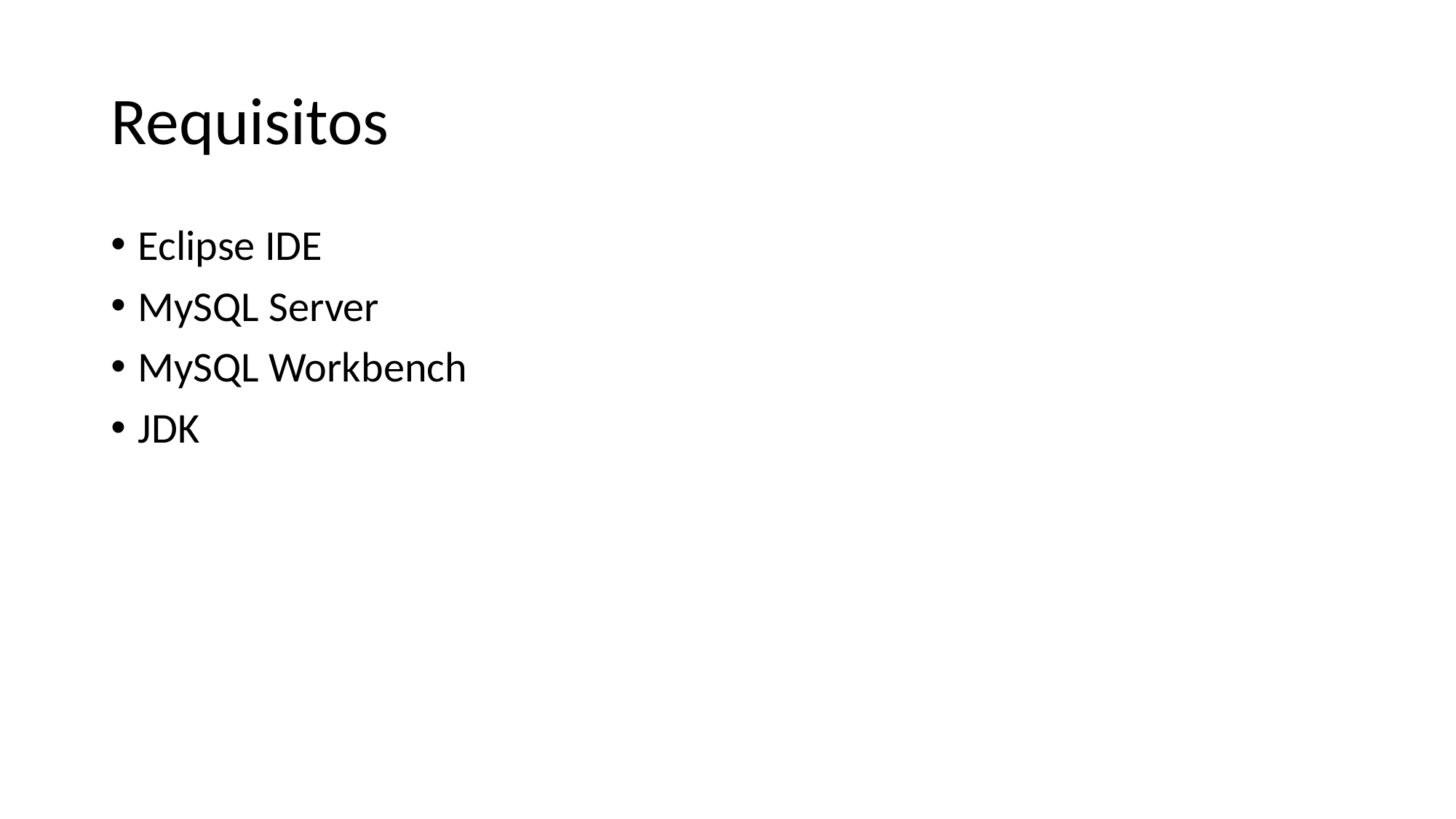

# Requisitos
Eclipse IDE
MySQL Server
MySQL Workbench
JDK